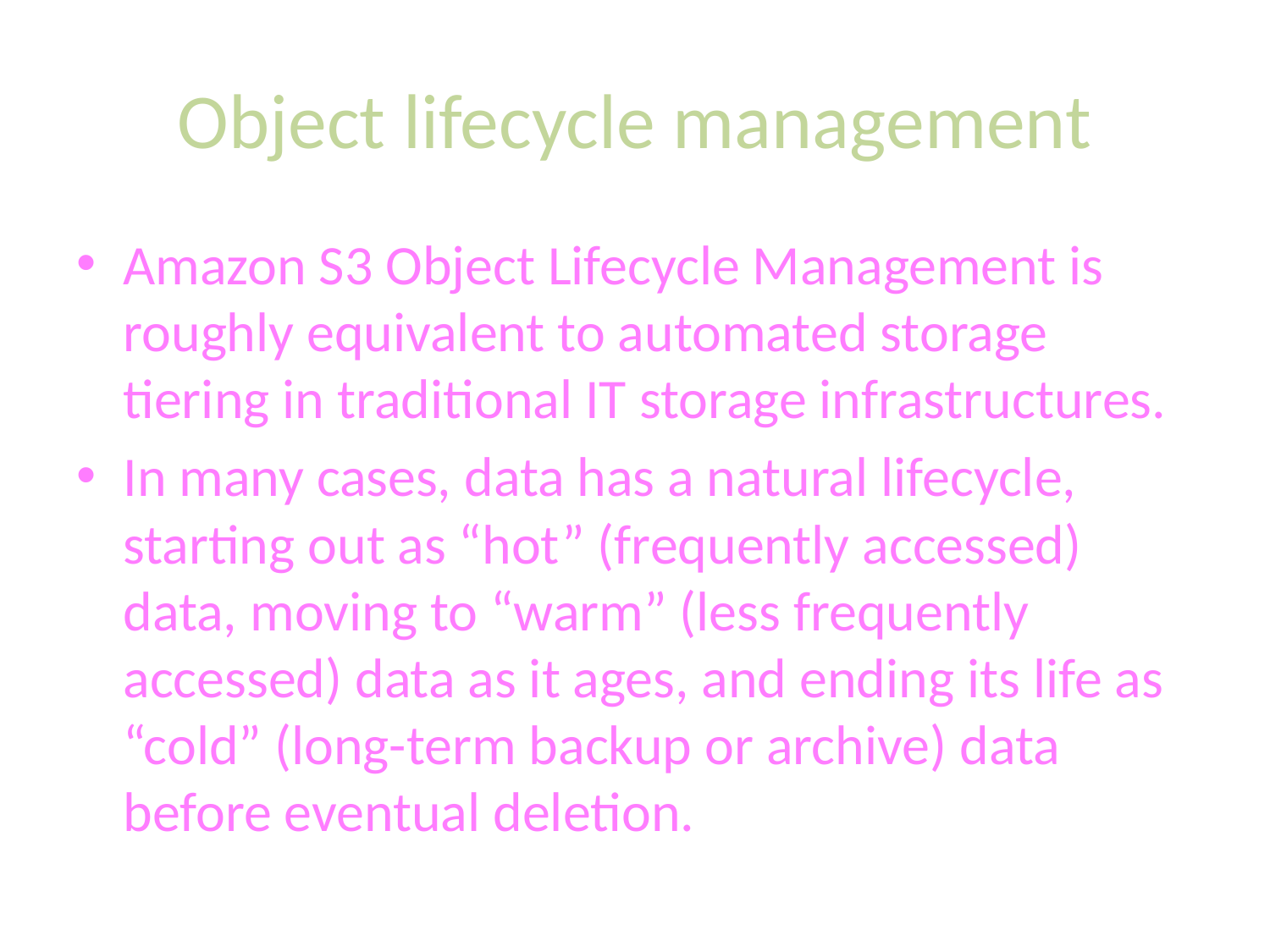

# Object lifecycle management
Amazon S3 Object Lifecycle Management is roughly equivalent to automated storage tiering in traditional IT storage infrastructures.
In many cases, data has a natural lifecycle, starting out as “hot” (frequently accessed) data, moving to “warm” (less frequently accessed) data as it ages, and ending its life as “cold” (long-term backup or archive) data before eventual deletion.